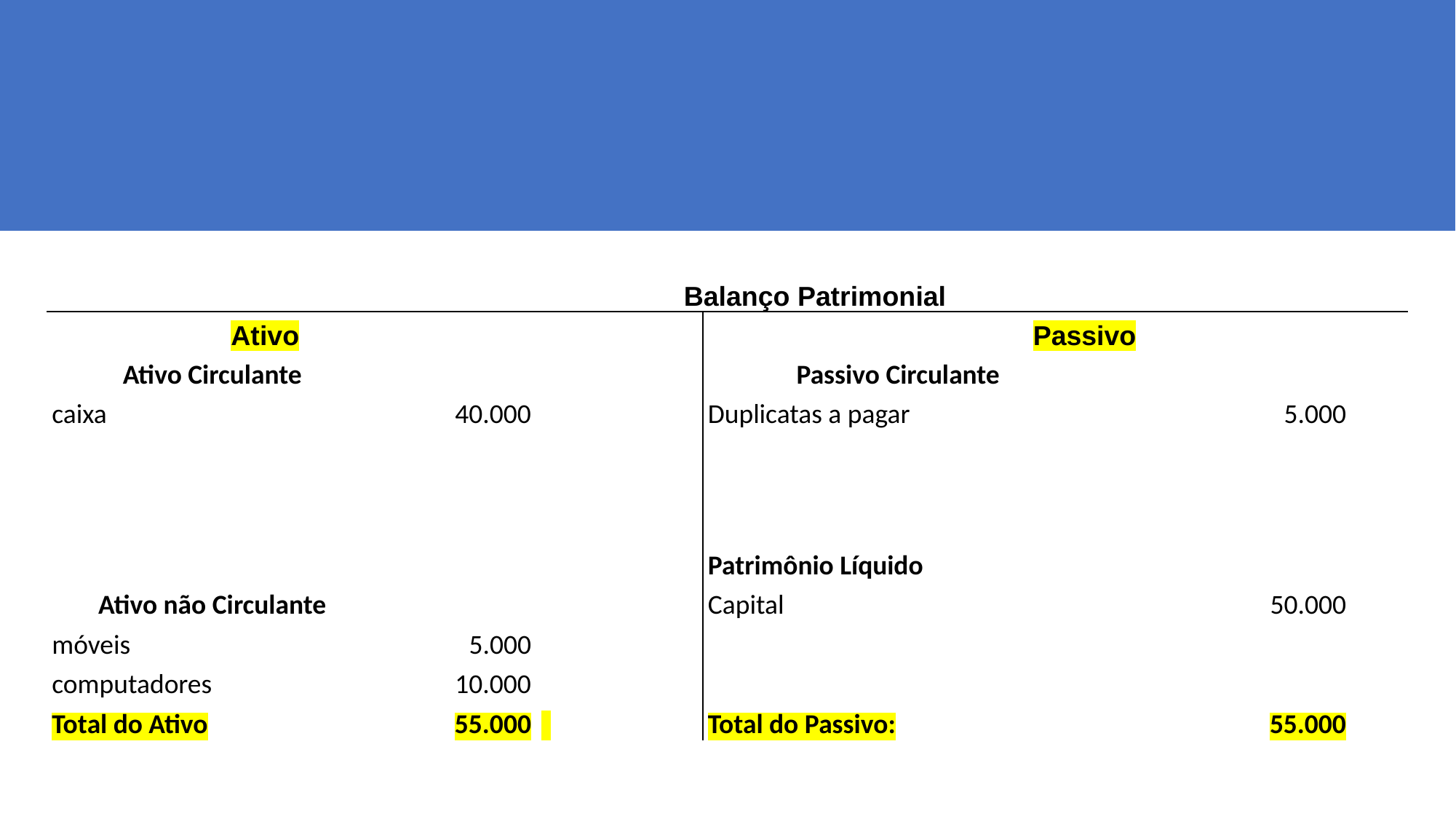

|  |  |  | Balanço Patrimonial |  |  |  |  |  |
| --- | --- | --- | --- | --- | --- | --- | --- | --- |
|  | Ativo |  |  |  | Passivo |  |  |  |
| Ativo Circulante |  |  |  | Passivo Circulante |  |  |  |  |
| caixa |  | 40.000 |  | Duplicatas a pagar |  |  | 5.000 |  |
|  |  |  |  | Patrimônio Líquido |  |  |  |  |
| Ativo não Circulante |  |  |  | Capital |  |  | 50.000 |  |
| móveis |  | 5.000 |  |  |  |  |  |  |
| computadores |  | 10.000 |  |  |  |  |  |  |
| Total do Ativo |  | 55.000 |  | Total do Passivo: |  |  | 55.000 |  |